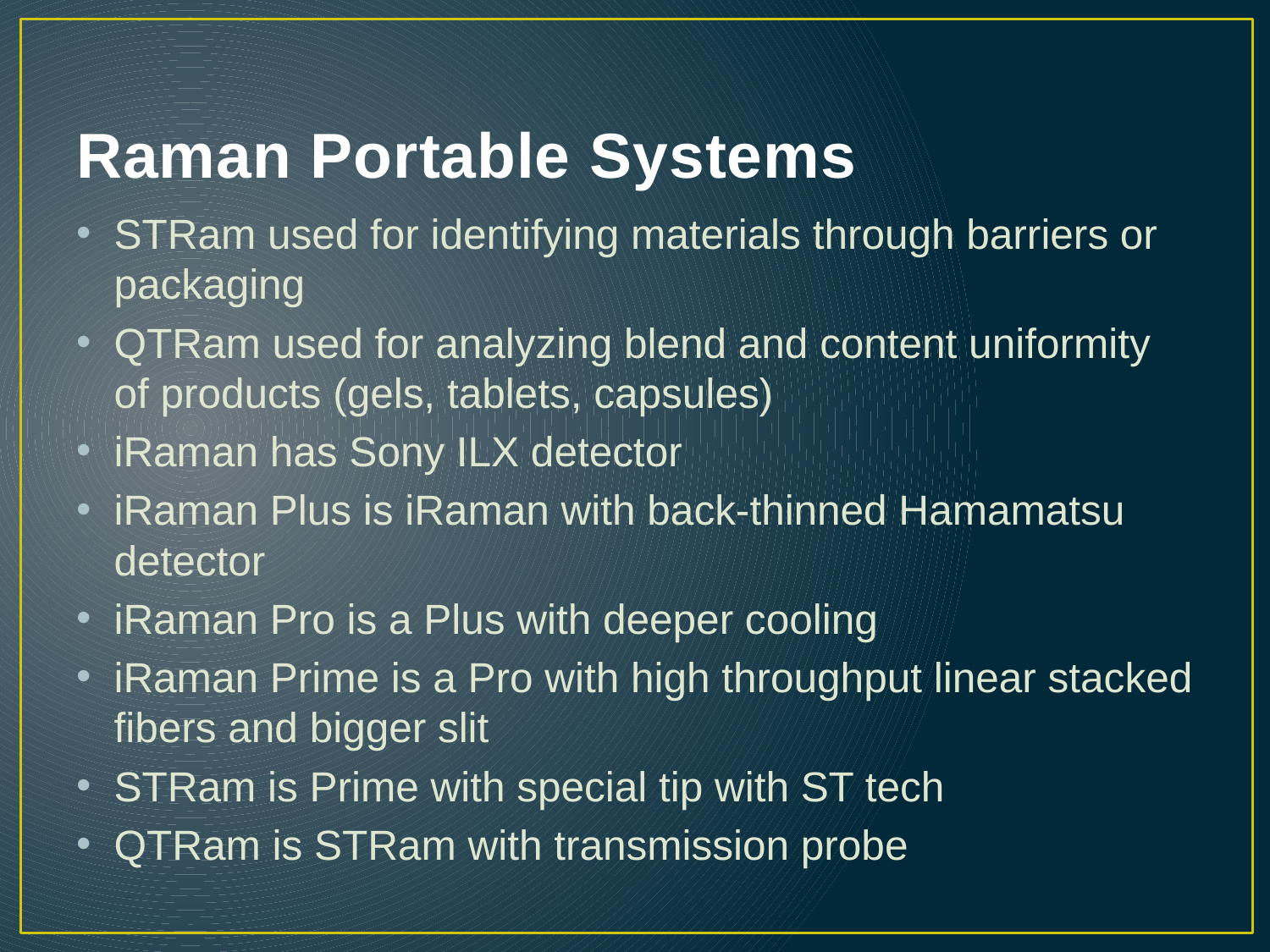

# Raman Portable Systems
STRam used for identifying materials through barriers or packaging
QTRam used for analyzing blend and content uniformity of products (gels, tablets, capsules)
iRaman has Sony ILX detector
iRaman Plus is iRaman with back-thinned Hamamatsu detector
iRaman Pro is a Plus with deeper cooling
iRaman Prime is a Pro with high throughput linear stacked fibers and bigger slit
STRam is Prime with special tip with ST tech
QTRam is STRam with transmission probe